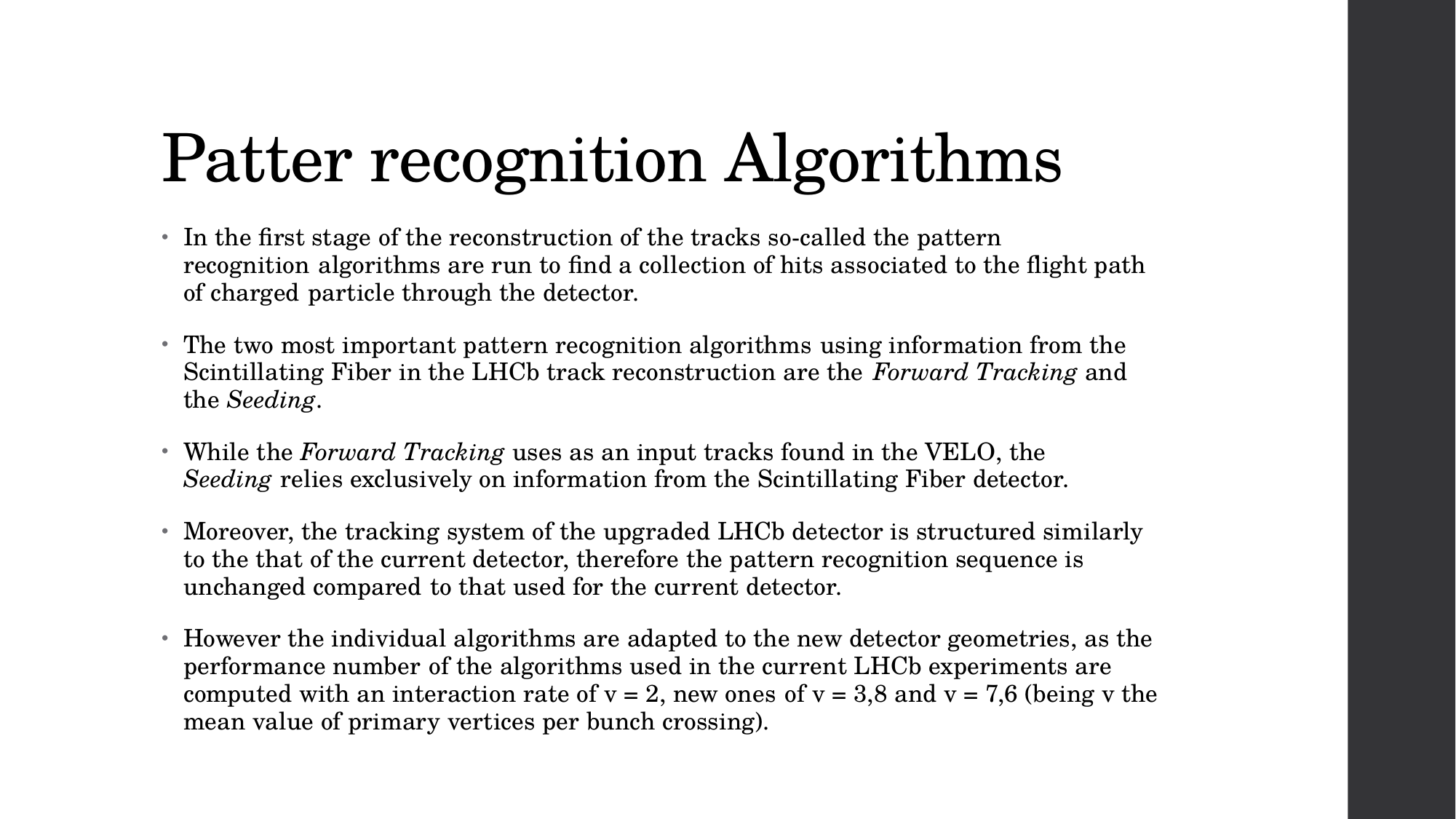

# Patter recognition Algorithms
In the first stage of the reconstruction of the tracks so-called the pattern recognition algorithms are run to find a collection of hits associated to the flight path of charged particle through the detector.
The two most important pattern recognition algorithms using information from the Scintillating Fiber in the LHCb track reconstruction are the Forward Tracking and the Seeding.
While the Forward Tracking uses as an input tracks found in the VELO, the Seeding relies exclusively on information from the Scintillating Fiber detector.
Moreover, the tracking system of the upgraded LHCb detector is structured similarly to the that of the current detector, therefore the pattern recognition sequence is unchanged compared to that used for the current detector.
However the individual algorithms are adapted to the new detector geometries, as the performance number of the algorithms used in the current LHCb experiments are computed with an interaction rate of v = 2, new ones of v = 3,8 and v = 7,6 (being v the mean value of primary vertices per bunch crossing).